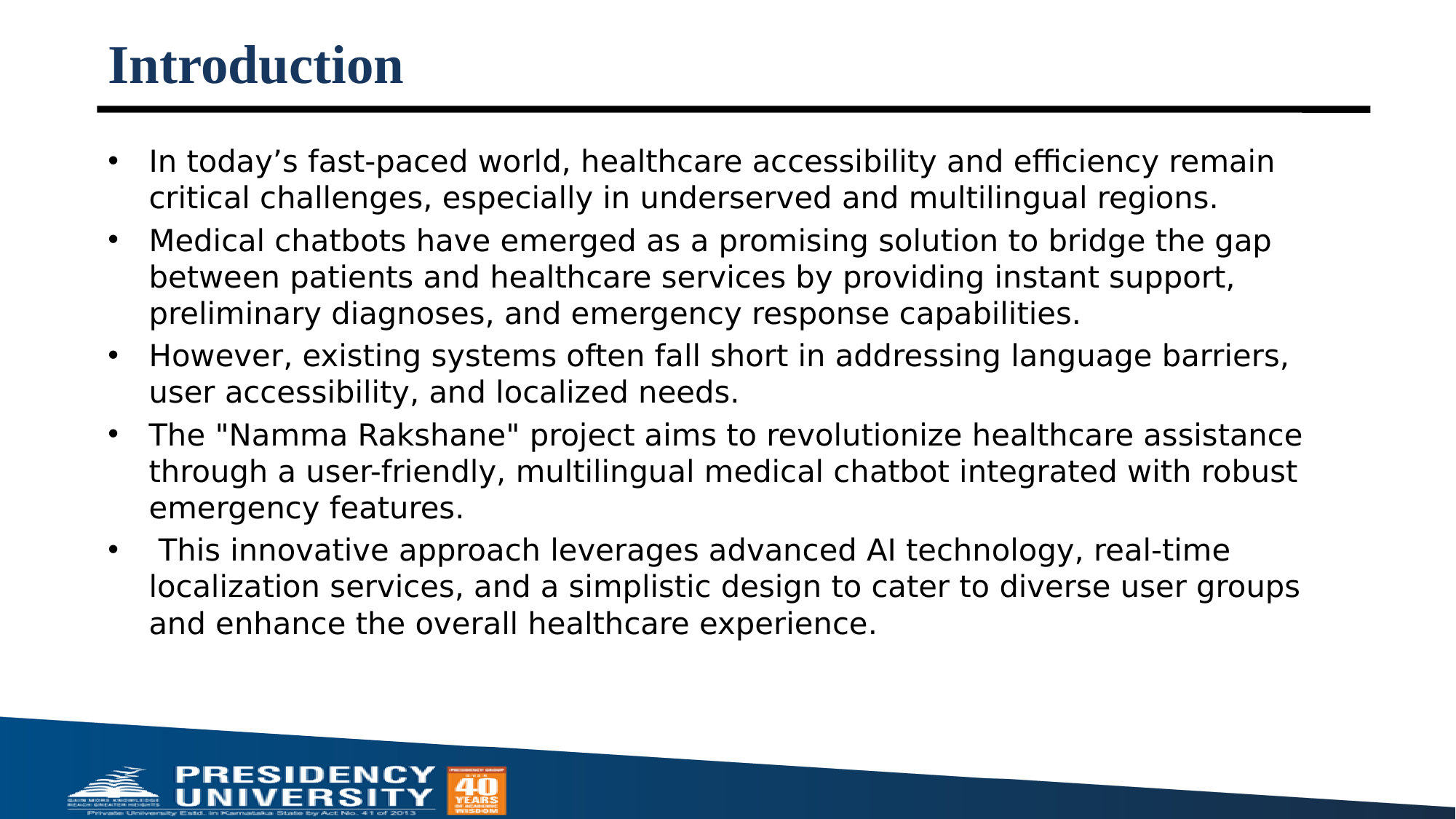

# Introduction
In today’s fast-paced world, healthcare accessibility and efficiency remain critical challenges, especially in underserved and multilingual regions.
Medical chatbots have emerged as a promising solution to bridge the gap between patients and healthcare services by providing instant support, preliminary diagnoses, and emergency response capabilities.
However, existing systems often fall short in addressing language barriers, user accessibility, and localized needs.
The "Namma Rakshane" project aims to revolutionize healthcare assistance through a user-friendly, multilingual medical chatbot integrated with robust emergency features.
 This innovative approach leverages advanced AI technology, real-time localization services, and a simplistic design to cater to diverse user groups and enhance the overall healthcare experience.